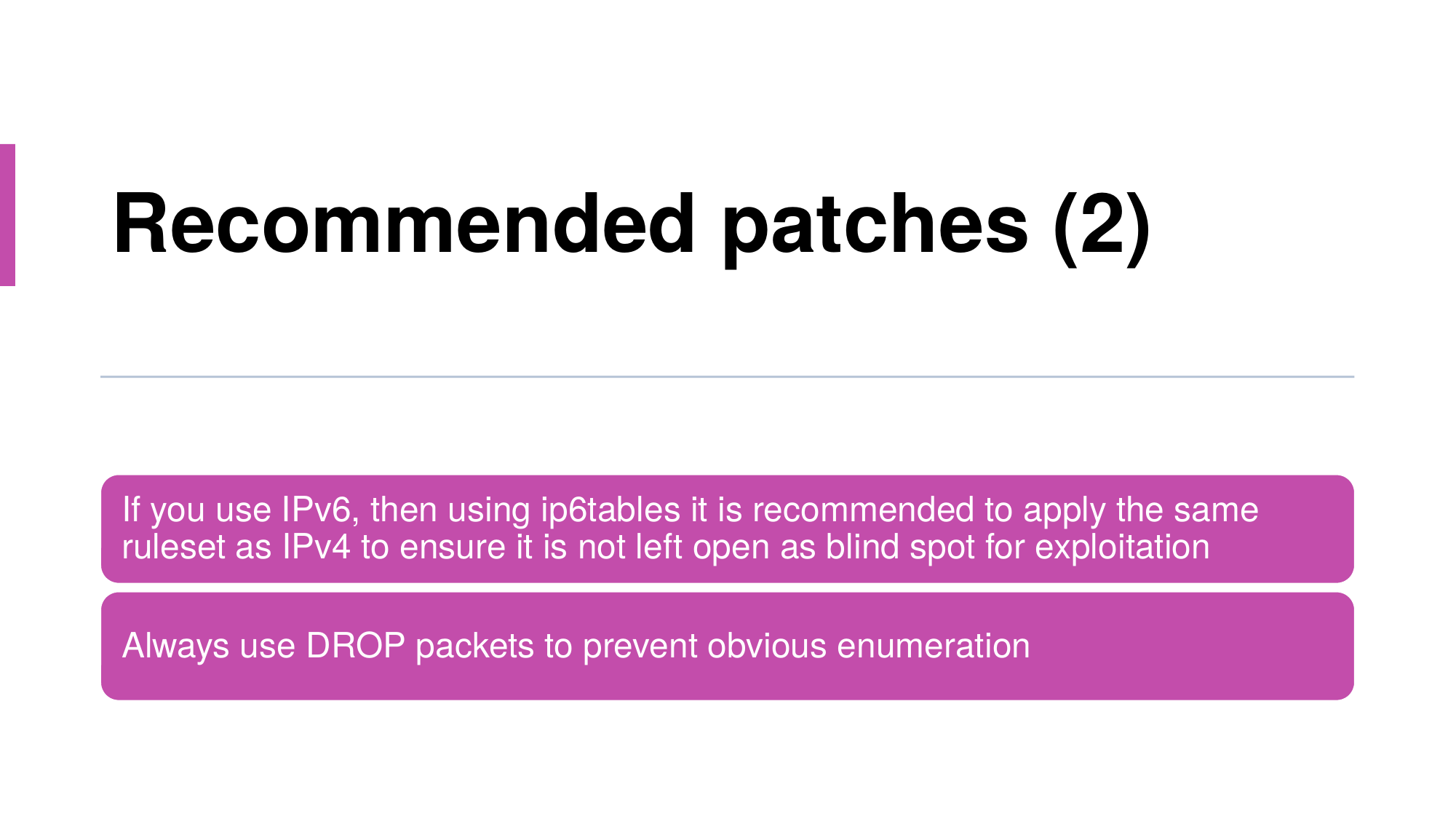

# Recommended patches (2)

If you use IPv6, then using ip6tables it is recommended to apply the same ruleset as IPv4 to ensure it is not left open as blind spot for exploitation
Always use DROP packets to prevent obvious enumeration